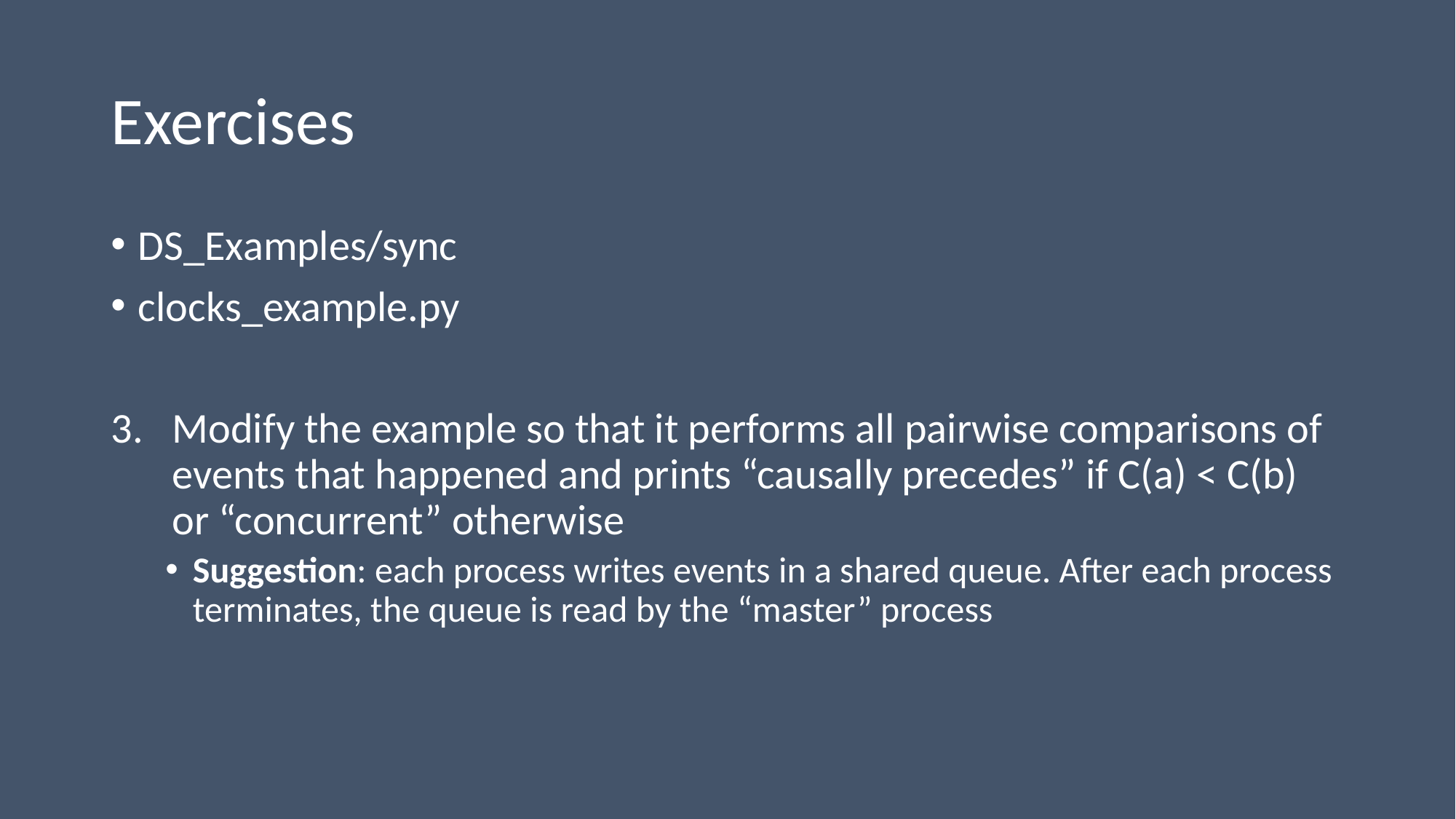

# Exercises
DS_Examples/sync
clocks_example.py

Modify the example so that it performs all pairwise comparisons of events that happened and prints “causally precedes” if C(a) < C(b) or “concurrent” otherwise
Suggestion: each process writes events in a shared queue. After each process terminates, the queue is read by the “master” process